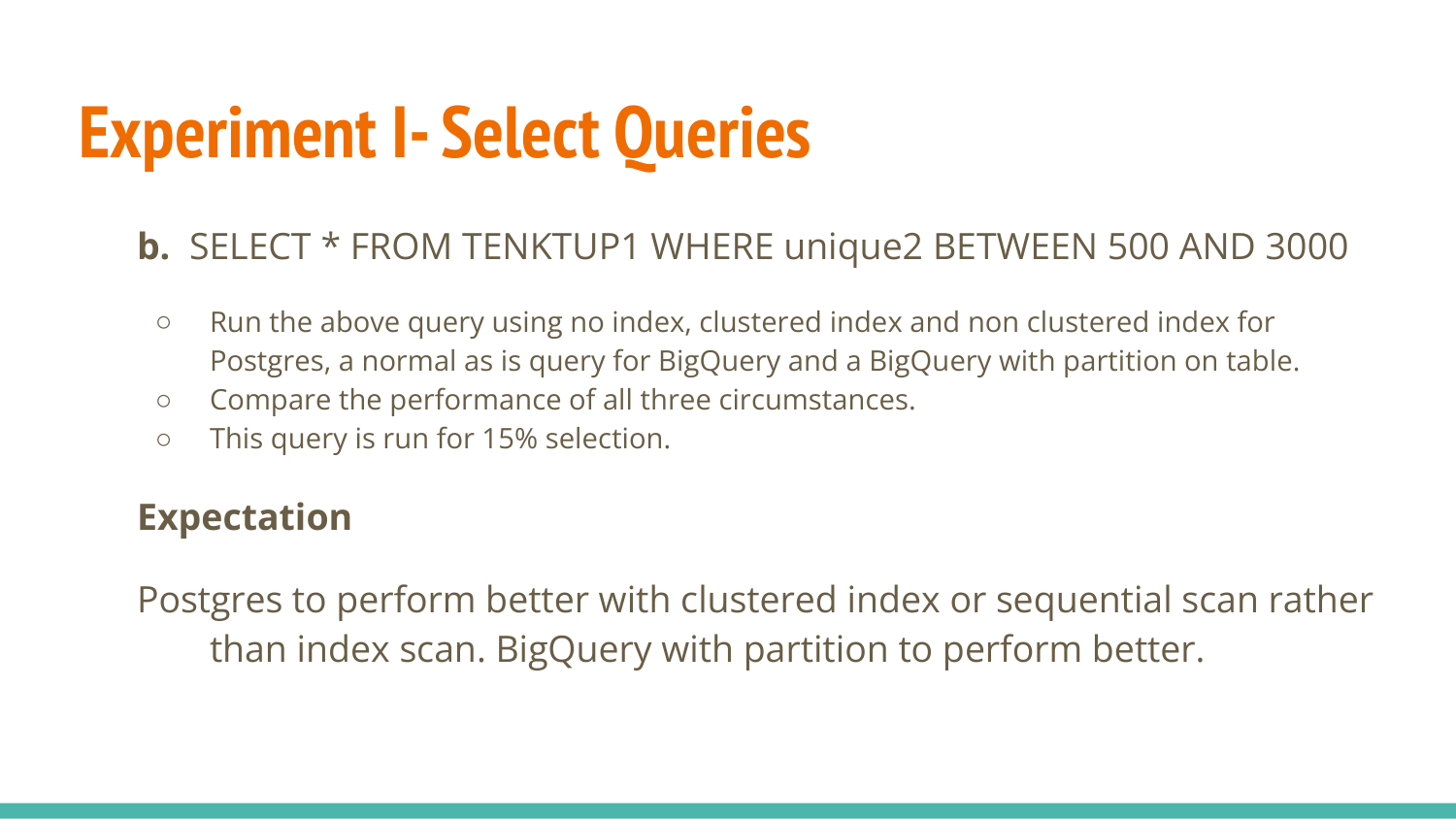

# Experiment I- Select Queries
b.  SELECT * FROM TENKTUP1 WHERE unique2 BETWEEN 500 AND 3000
Run the above query using no index, clustered index and non clustered index for Postgres, a normal as is query for BigQuery and a BigQuery with partition on table.
Compare the performance of all three circumstances.
This query is run for 15% selection.
Expectation
Postgres to perform better with clustered index or sequential scan rather      	than index scan. BigQuery with partition to perform better.